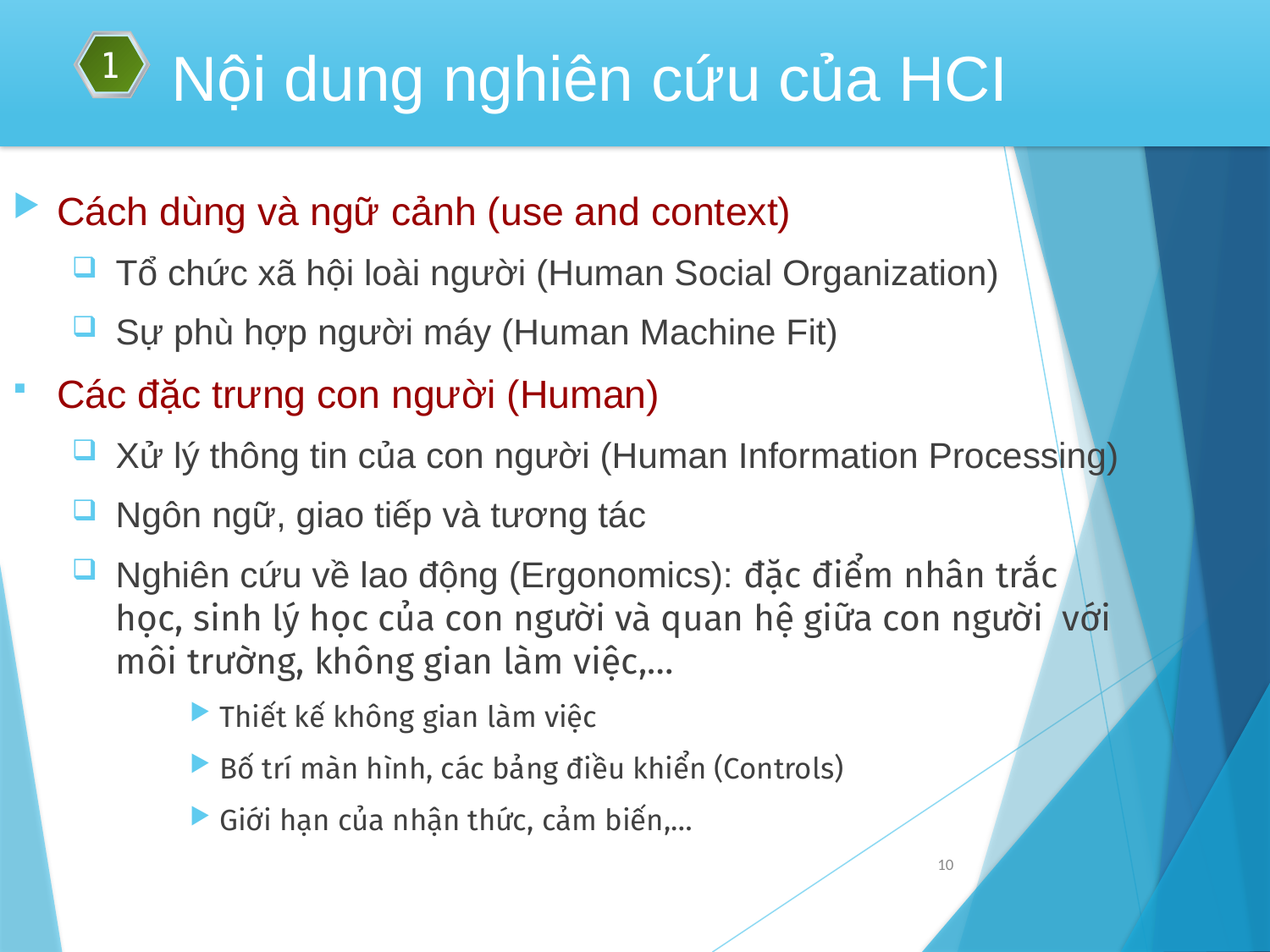

1
Nội dung nghiên cứu của HCI
Cách dùng và ngữ cảnh (use and context)
Tổ chức xã hội loài người (Human Social Organization)
Sự phù hợp người máy (Human Machine Fit)
Các đặc trưng con người (Human)
Xử lý thông tin của con người (Human Information Processing)
Ngôn ngữ, giao tiếp và tương tác
Nghiên cứu về lao động (Ergonomics): đặc điểm nhân trắc học, sinh lý học của con người và quan hệ giữa con người  với môi trường, không gian làm việc,…
Thiết kế không gian làm việc
Bố trí màn hình, các bảng điều khiển (Controls)
Giới hạn của nhận thức, cảm biến,…

10